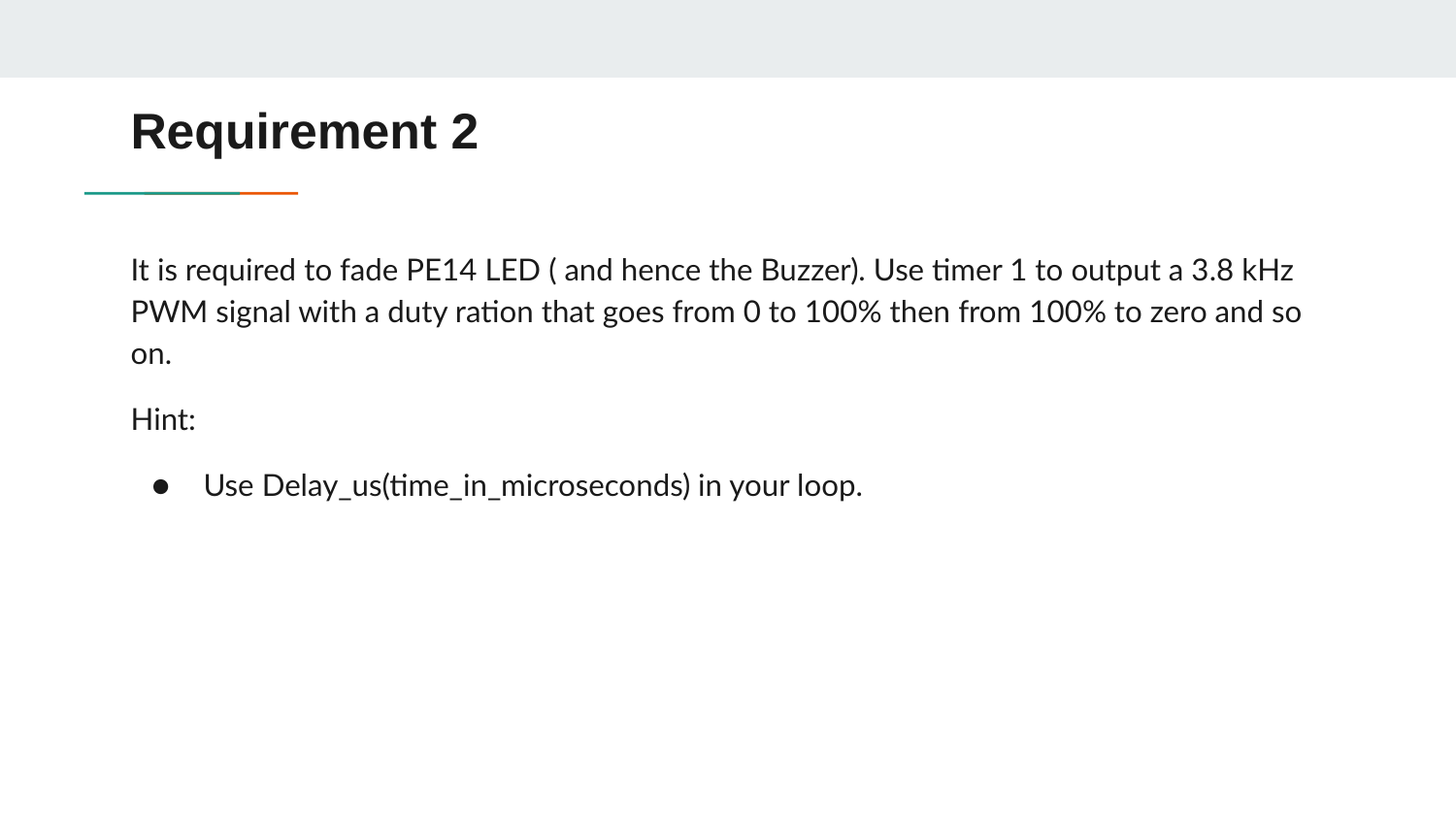

# Requirement 2
It is required to fade PE14 LED ( and hence the Buzzer). Use timer 1 to output a 3.8 kHz PWM signal with a duty ration that goes from 0 to 100% then from 100% to zero and so on.
Hint:
Use Delay_us(time_in_microseconds) in your loop.